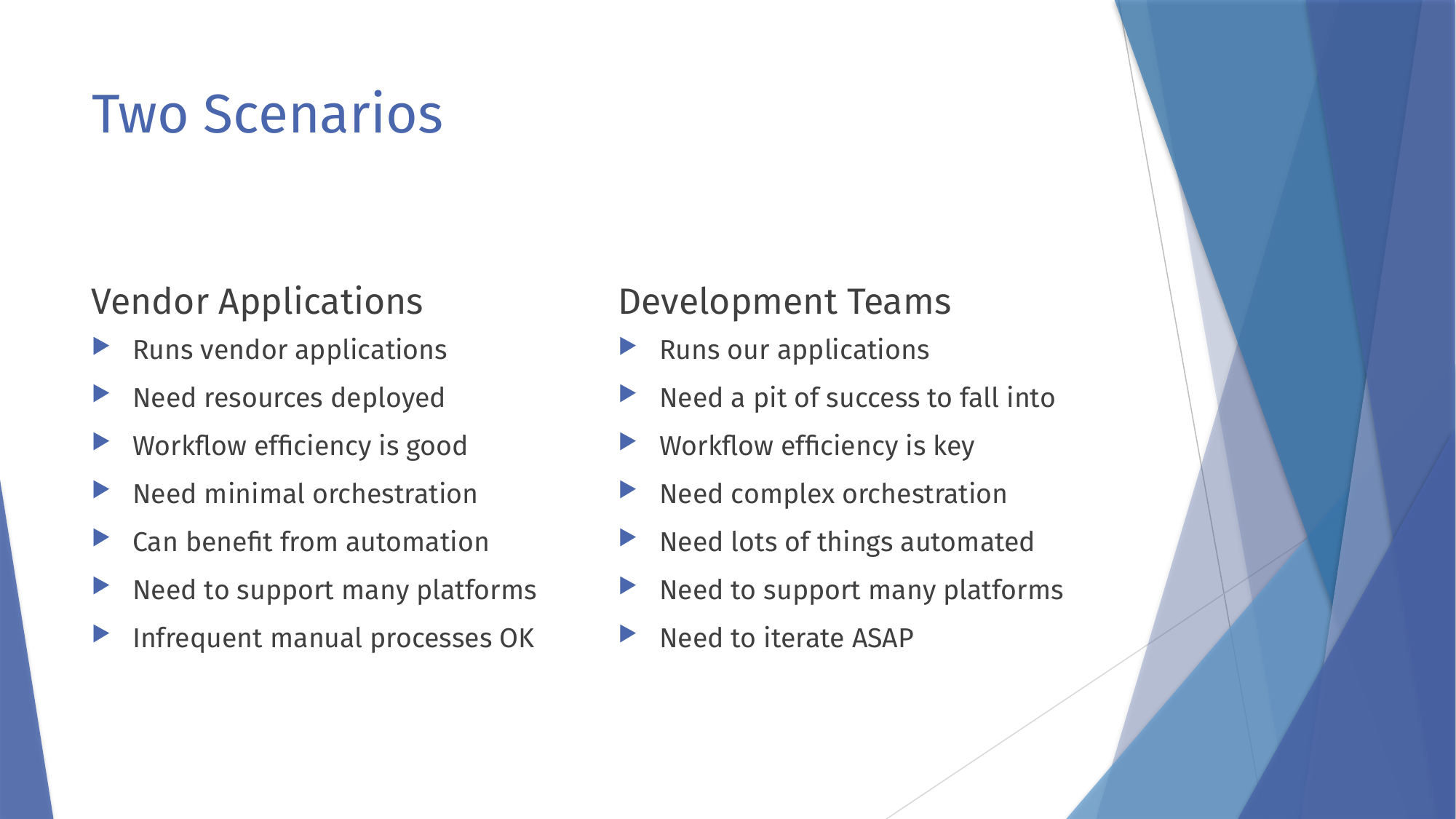

# Two Scenarios
Vendor Applications
Development Teams
Runs vendor applications
Need resources deployed
Workflow efficiency is good
Need minimal orchestration
Can benefit from automation
Need to support many platforms
Infrequent manual processes OK
Runs our applications
Need a pit of success to fall into
Workflow efficiency is key
Need complex orchestration
Need lots of things automated
Need to support many platforms
Need to iterate ASAP